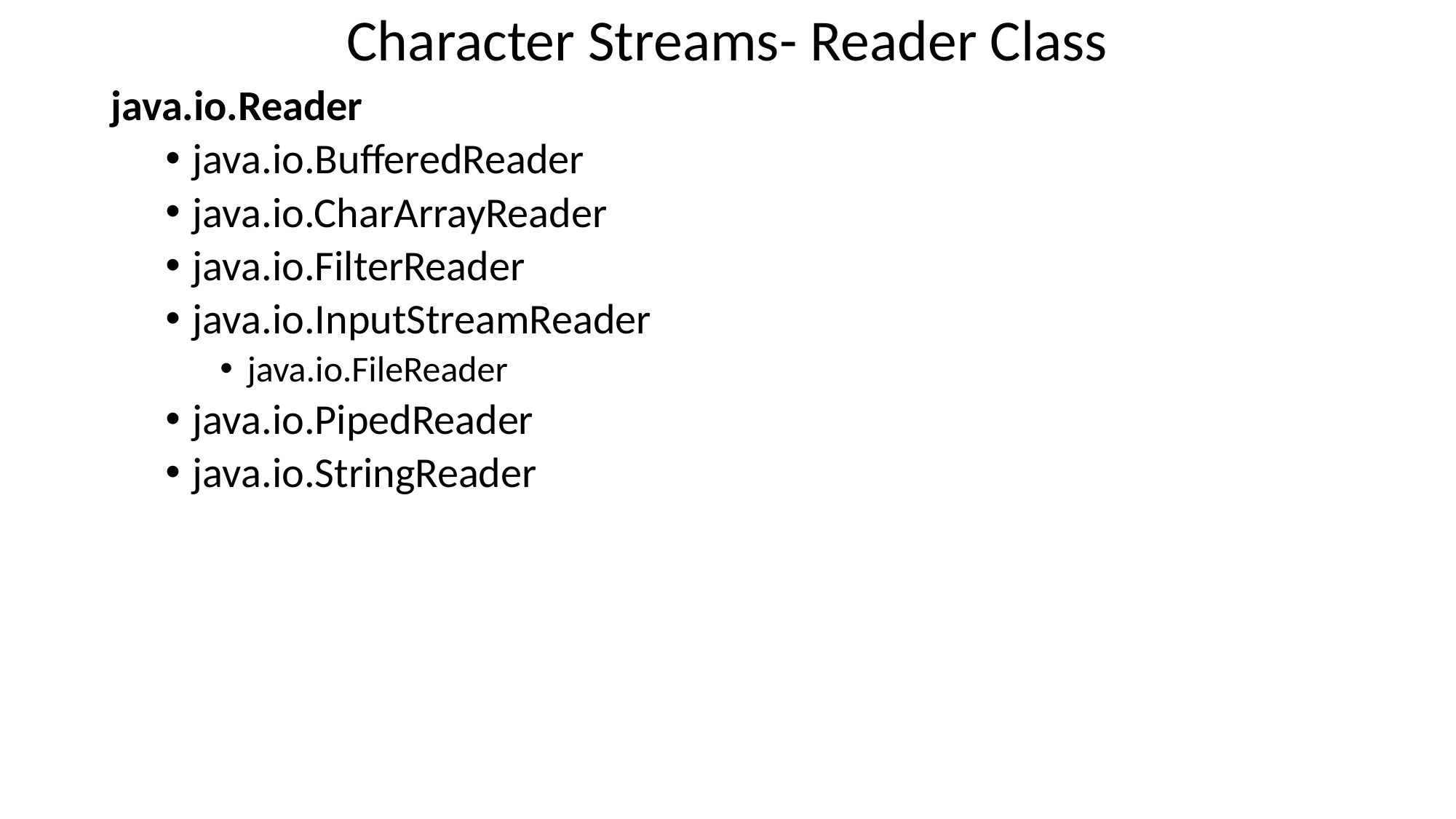

# Character Streams- Reader Class
java.io.Reader
java.io.BufferedReader
java.io.CharArrayReader
java.io.FilterReader
java.io.InputStreamReader
java.io.FileReader
java.io.PipedReader
java.io.StringReader